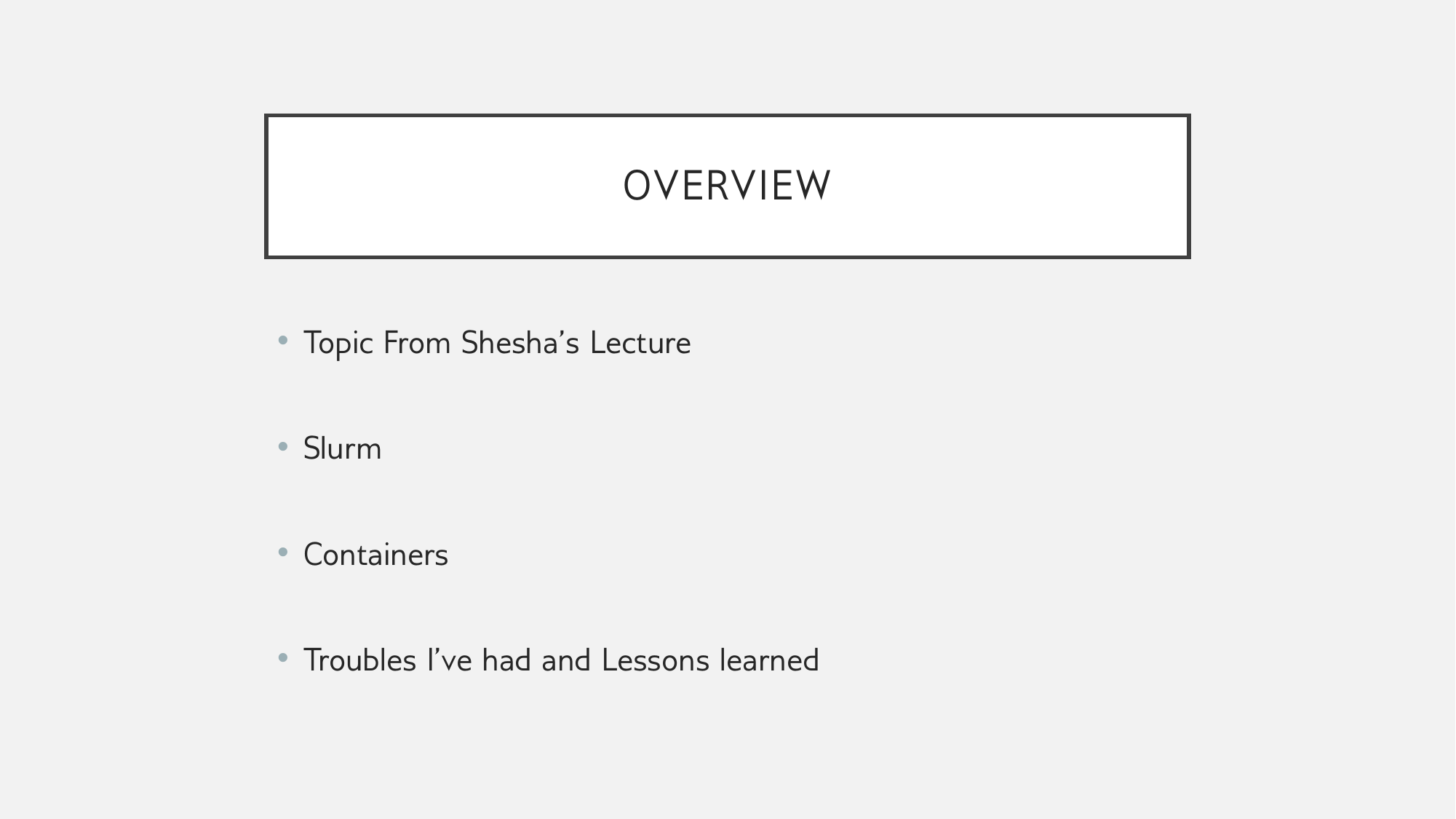

# Overview
Topic From Shesha’s Lecture

Slurm

Containers

Troubles I’ve had and Lessons learned